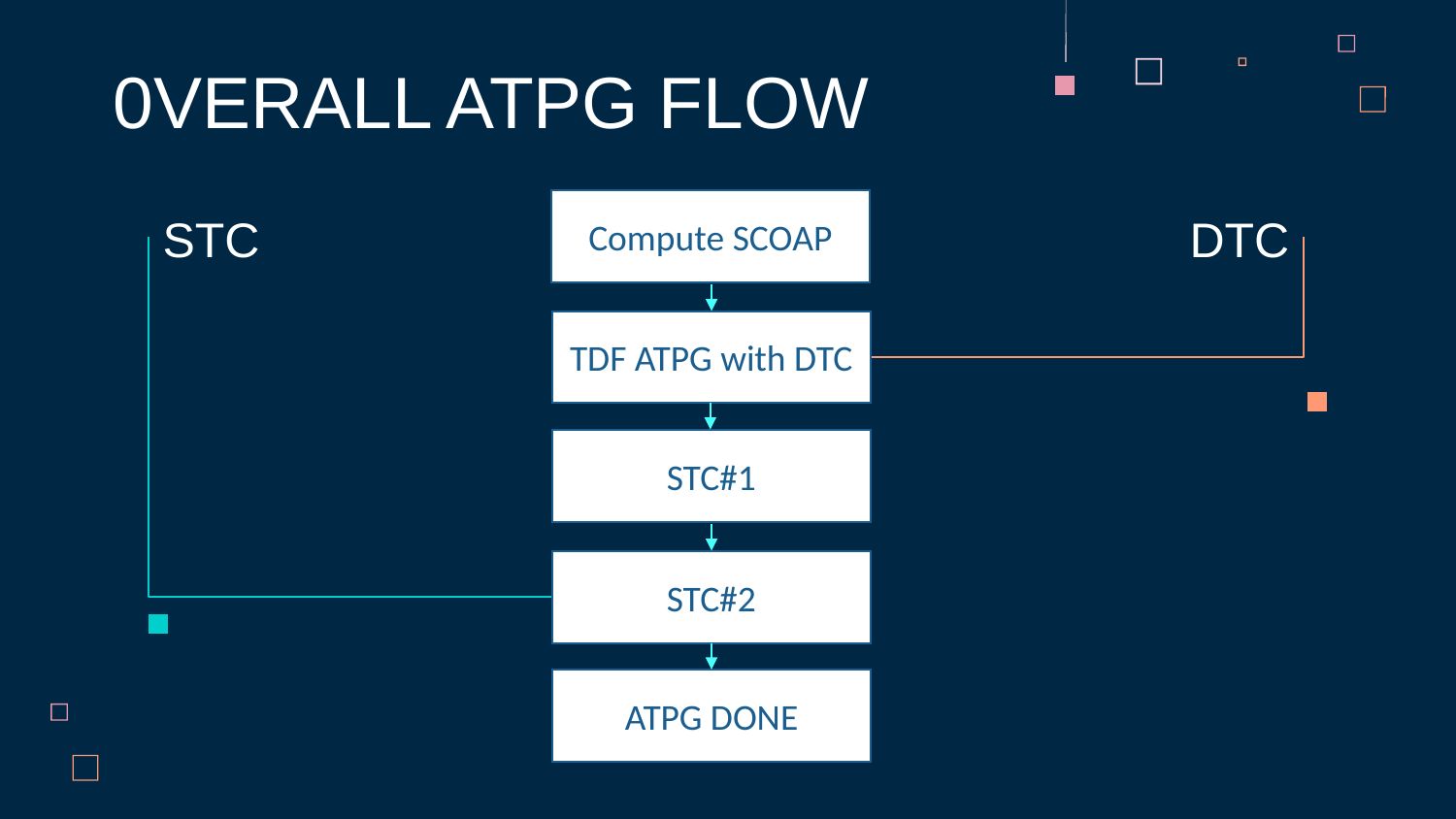

0VERALL ATPG FLOW
Compute SCOAP
DTC
# STC
TDF ATPG with DTC

STC#1
STC#2

ATPG DONE